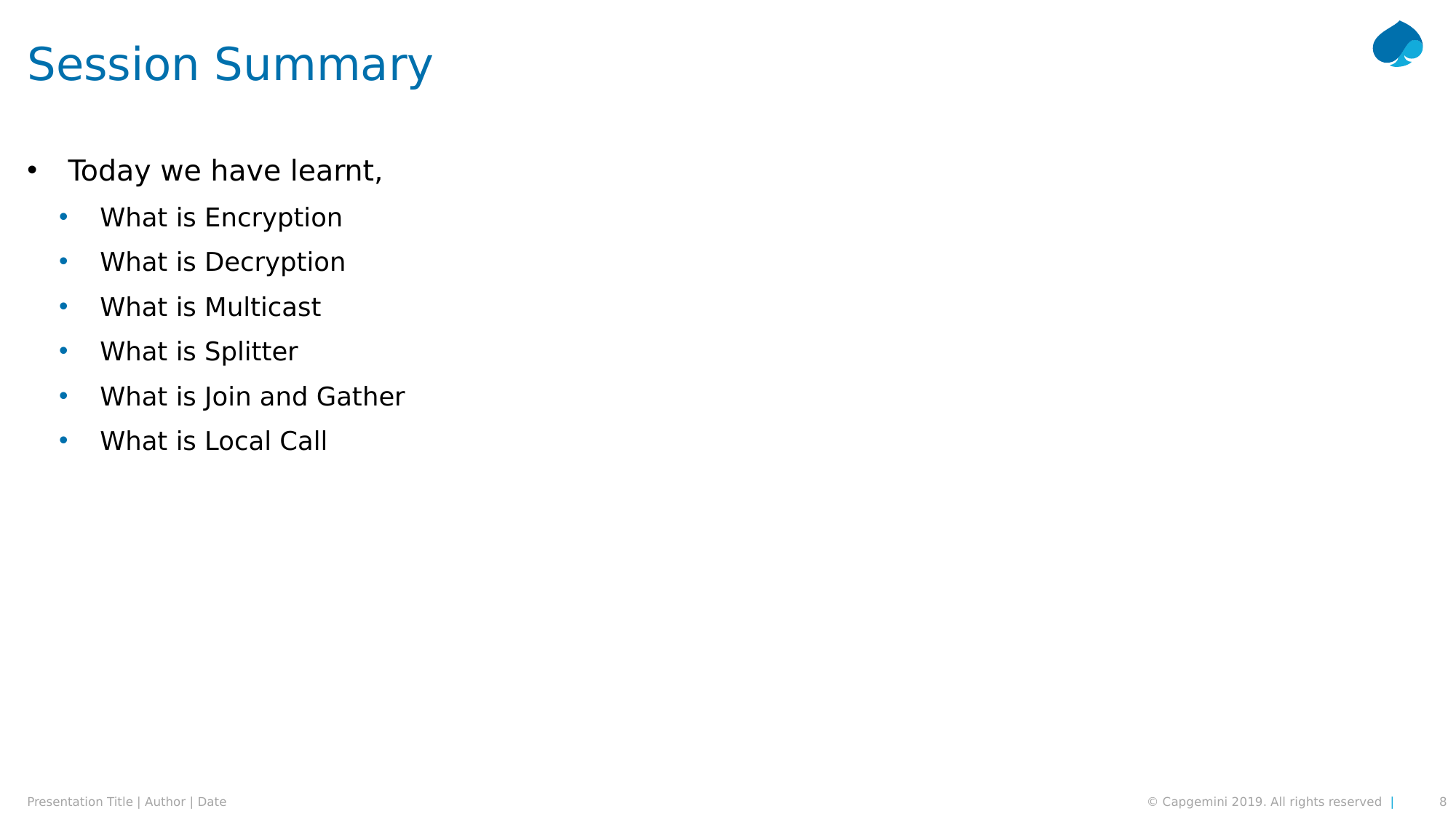

# Session Summary
Today we have learnt,
What is Encryption
What is Decryption
What is Multicast
What is Splitter
What is Join and Gather
What is Local Call